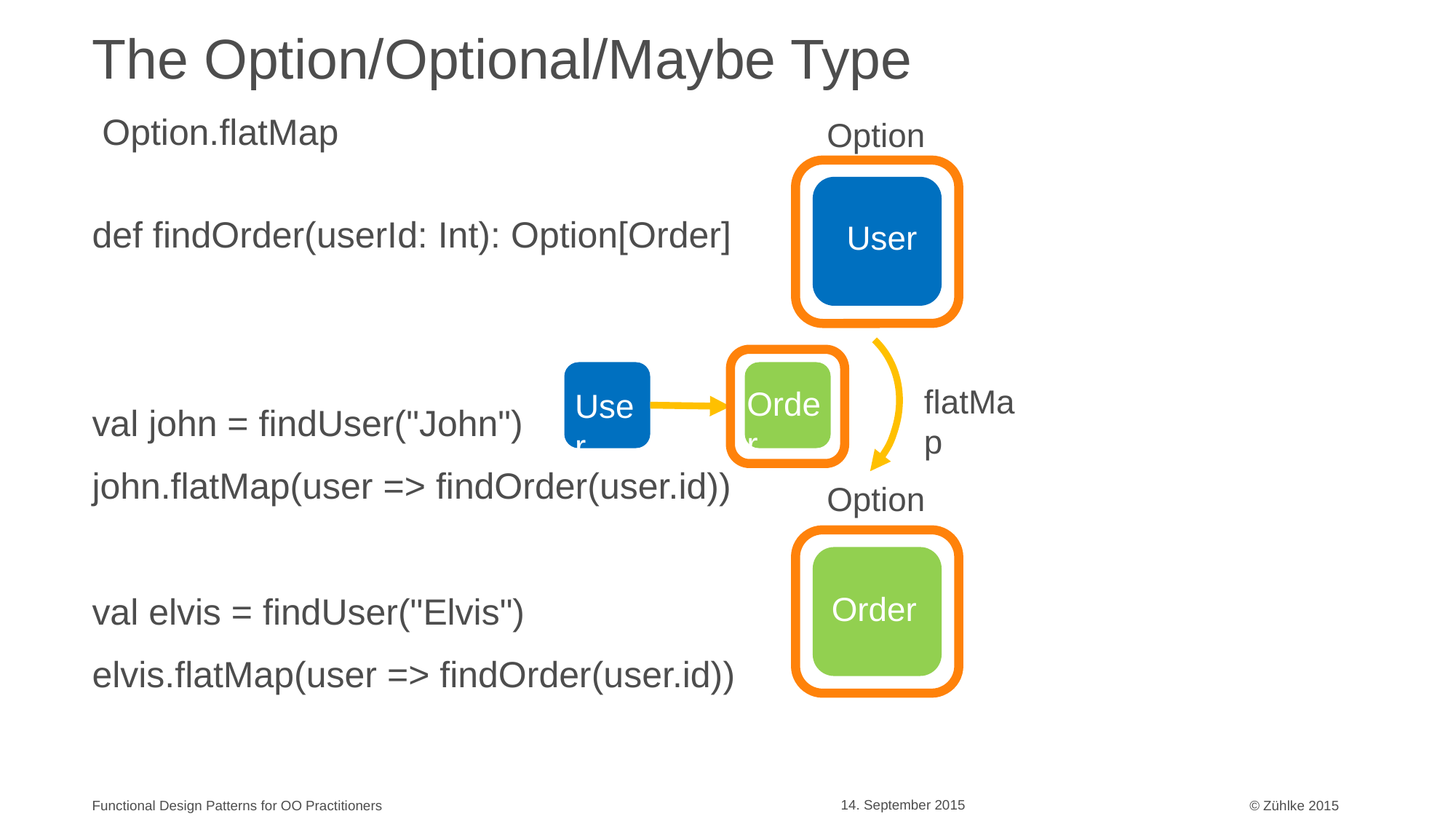

# The Option/Optional/Maybe Type
Option
Option.flatMap

User
def findOrder(userId: Int): Option[Order]

val john = findUser("John")
john.flatMap(user => findOrder(user.id))

val elvis = findUser("Elvis")
elvis.flatMap(user => findOrder(user.id))

flatMap
Order
User
Option

Order
14. September 2015
Functional Design Patterns for OO Practitioners